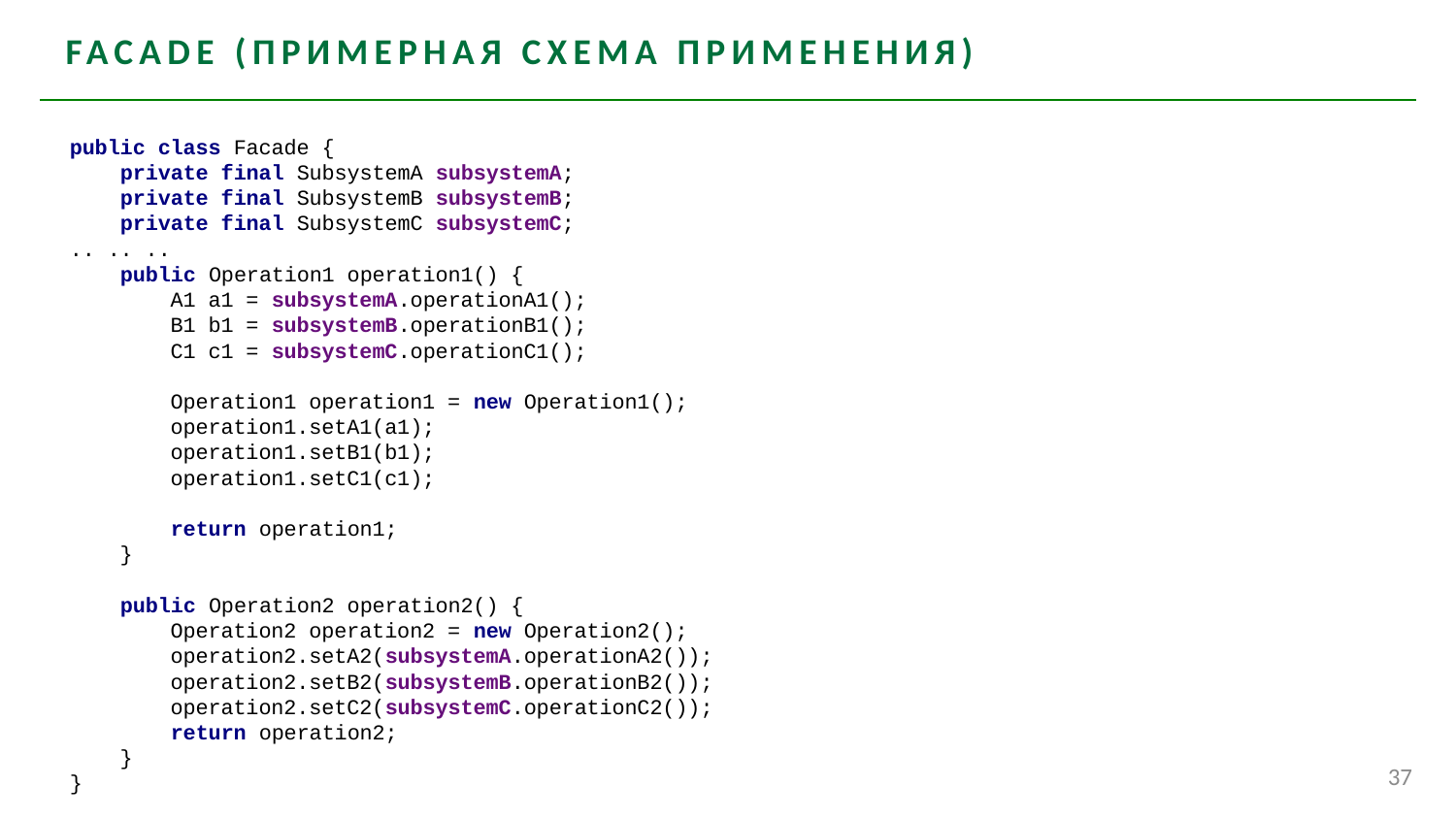

# facade (примерная схема применения)
public class Facade {
    private final SubsystemA subsystemA;
    private final SubsystemB subsystemB;
    private final SubsystemC subsystemC;
.. .. ..
    public Operation1 operation1() {
        A1 a1 = subsystemA.operationA1();
        B1 b1 = subsystemB.operationB1();
        C1 c1 = subsystemC.operationC1();
        Operation1 operation1 = new Operation1();
        operation1.setA1(a1);
        operation1.setB1(b1);
        operation1.setC1(c1);
        return operation1;
    }
    public Operation2 operation2() {
        Operation2 operation2 = new Operation2();
        operation2.setA2(subsystemA.operationA2());
        operation2.setB2(subsystemB.operationB2());
        operation2.setC2(subsystemC.operationC2());
        return operation2;
    }
}
37